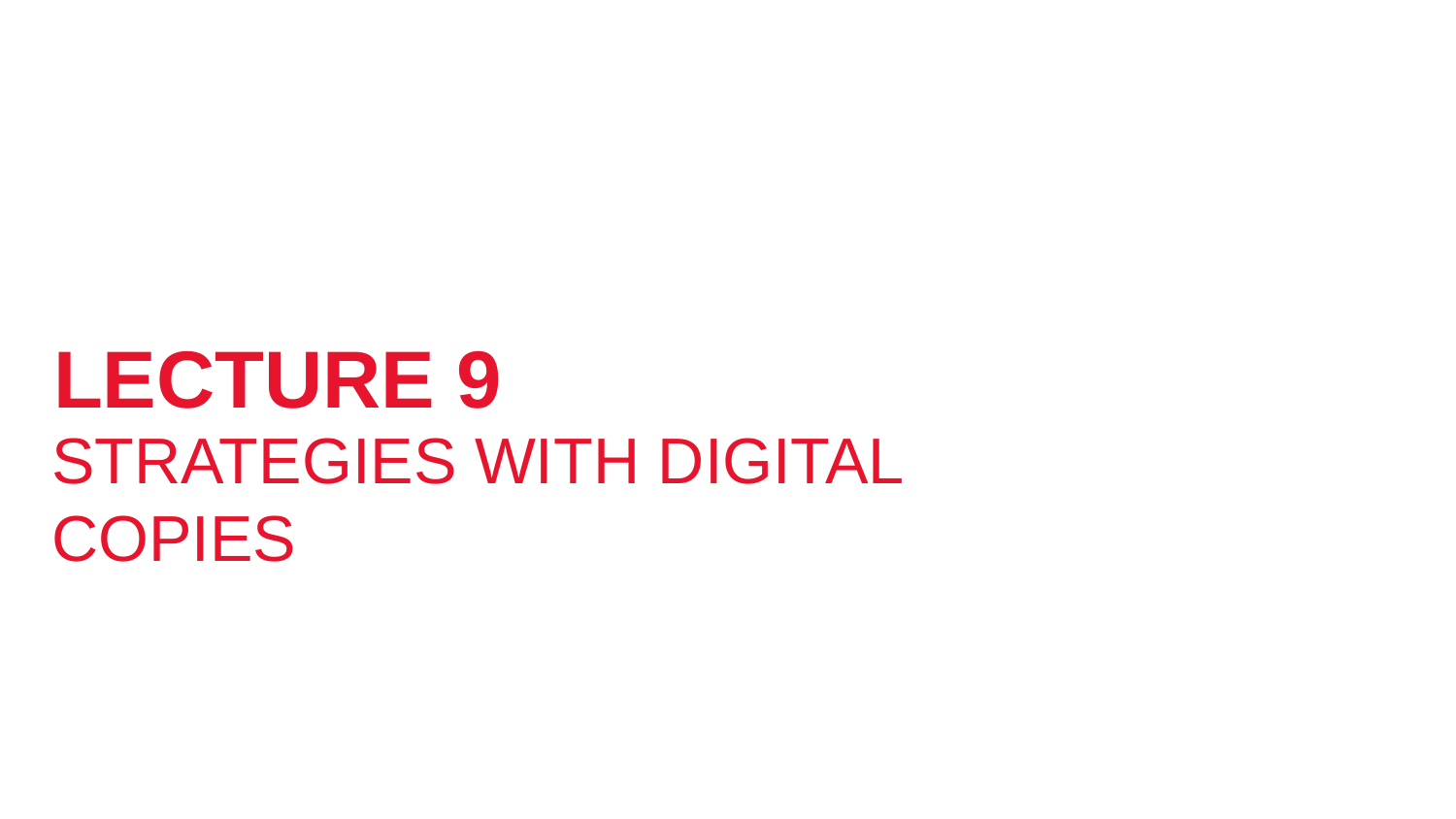

# Lecture 9
Strategies with digital copies